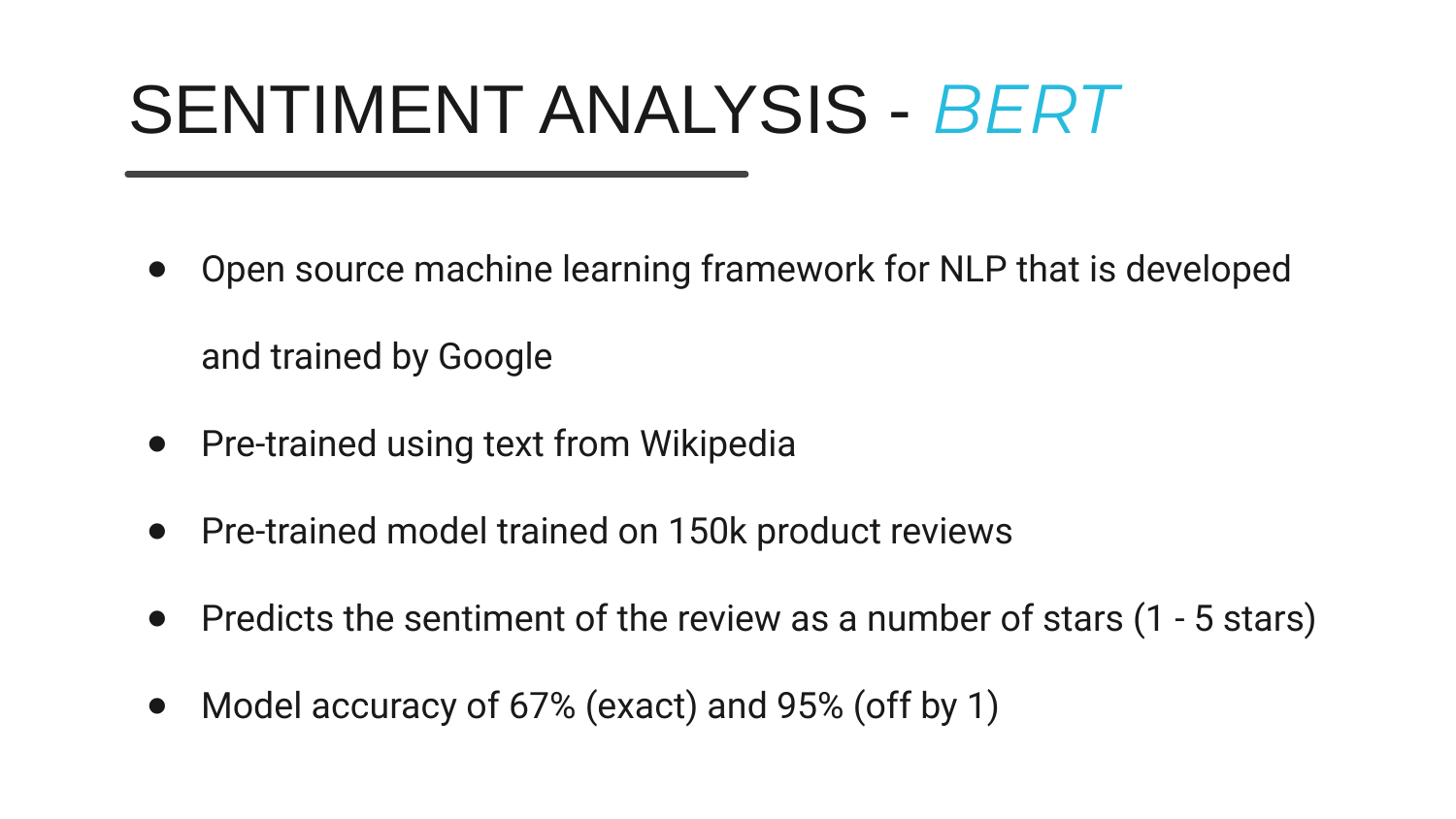

# SENTIMENT ANALYSIS - BERT
Open source machine learning framework for NLP that is developed and trained by Google
Pre-trained using text from Wikipedia
Pre-trained model trained on 150k product reviews
Predicts the sentiment of the review as a number of stars (1 - 5 stars)
Model accuracy of 67% (exact) and 95% (off by 1)